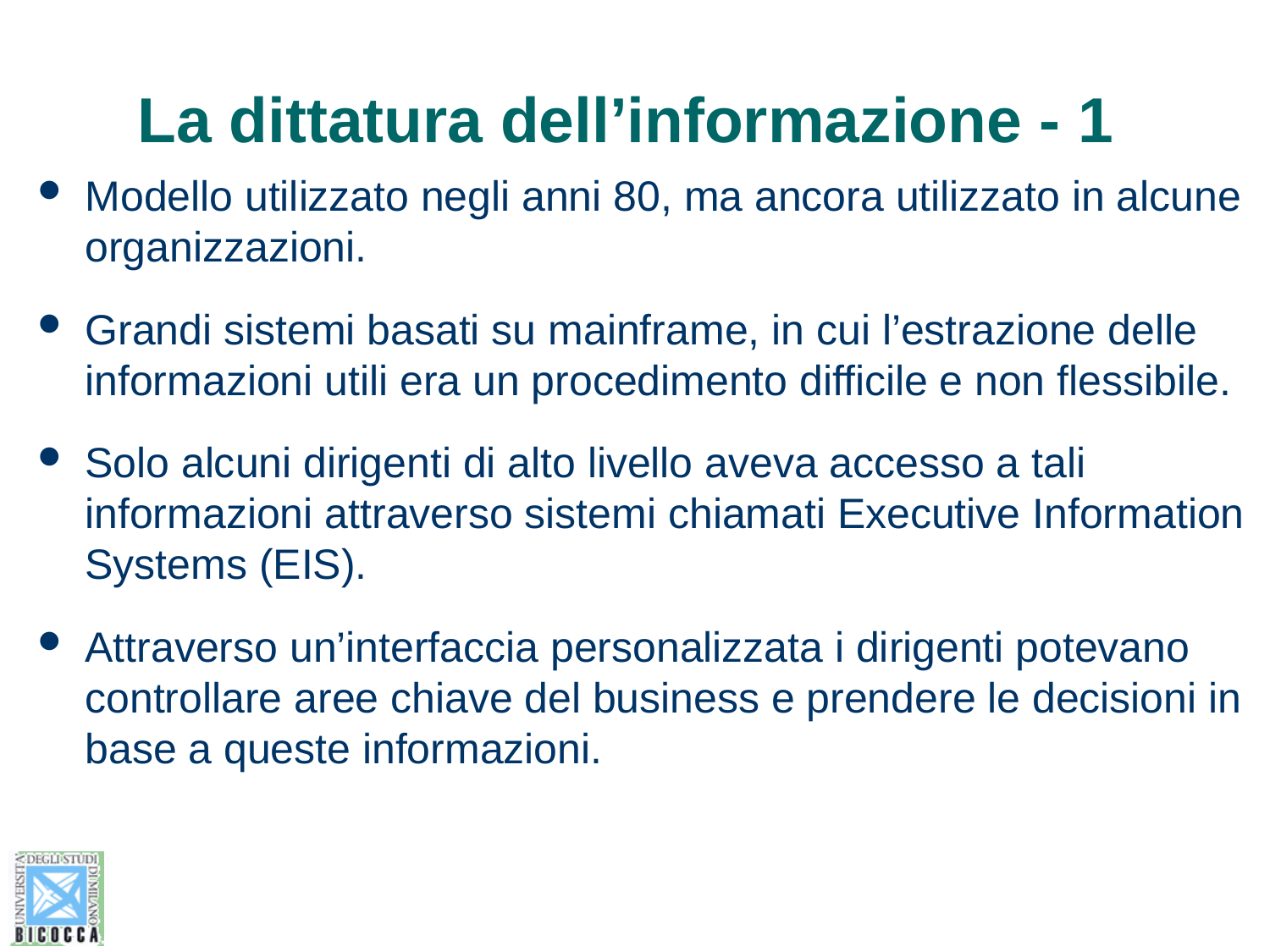

# La dittatura dell’informazione - 1
Modello utilizzato negli anni 80, ma ancora utilizzato in alcune organizzazioni.
Grandi sistemi basati su mainframe, in cui l’estrazione delle informazioni utili era un procedimento difficile e non flessibile.
Solo alcuni dirigenti di alto livello aveva accesso a tali informazioni attraverso sistemi chiamati Executive Information Systems (EIS).
Attraverso un’interfaccia personalizzata i dirigenti potevano controllare aree chiave del business e prendere le decisioni in base a queste informazioni.